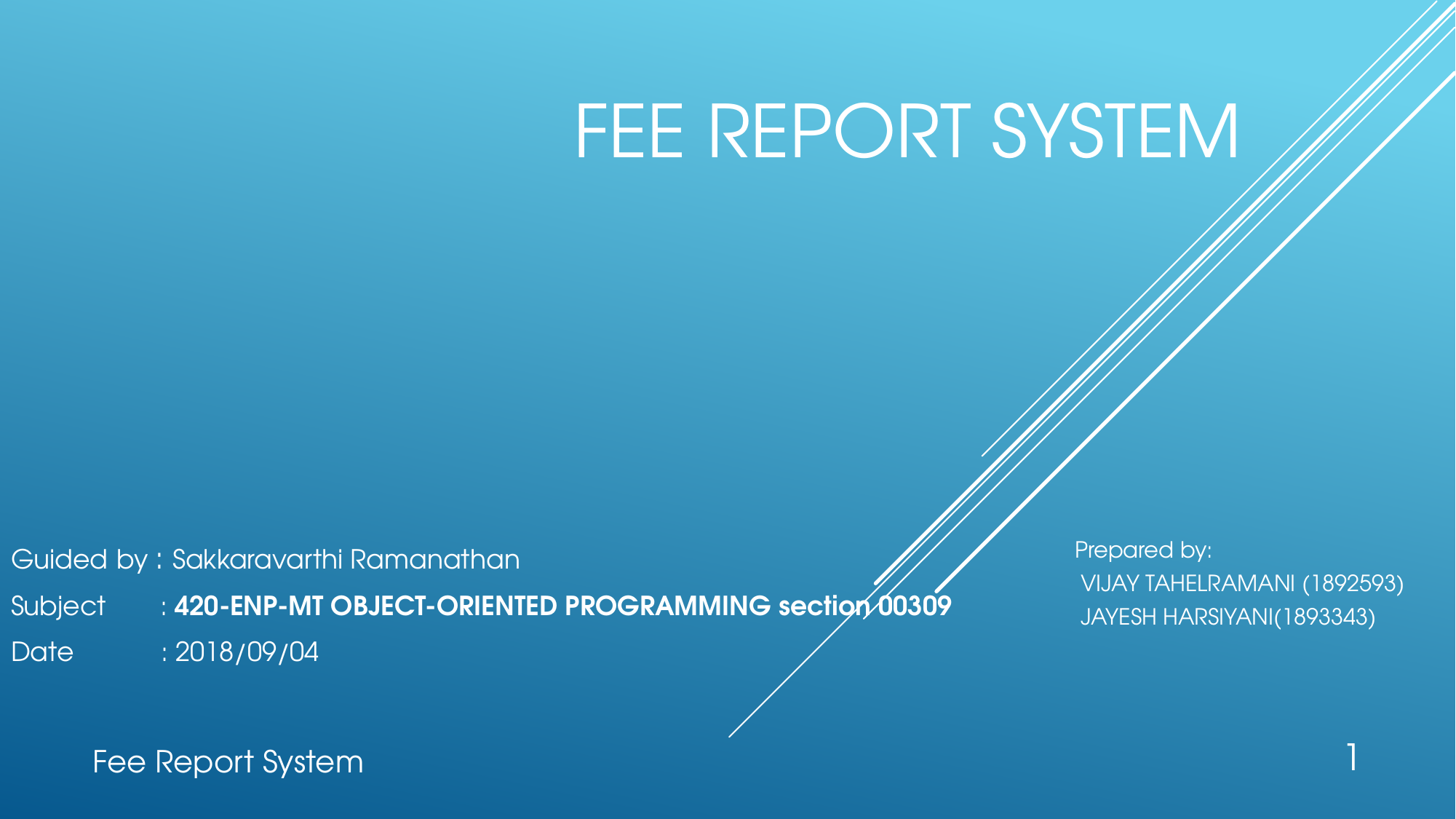

# Fee Report System
			Prepared by:
     VIJAY TAHELRAMANI (1892593)
     JAYESH HARSIYANI(1893343)

Guided by : Sakkaravarthi Ramanathan
Subject 	      : 420-ENP-MT OBJECT-ORIENTED PROGRAMMING section 00309
Date            : 2018/09/04
1
Fee Report System